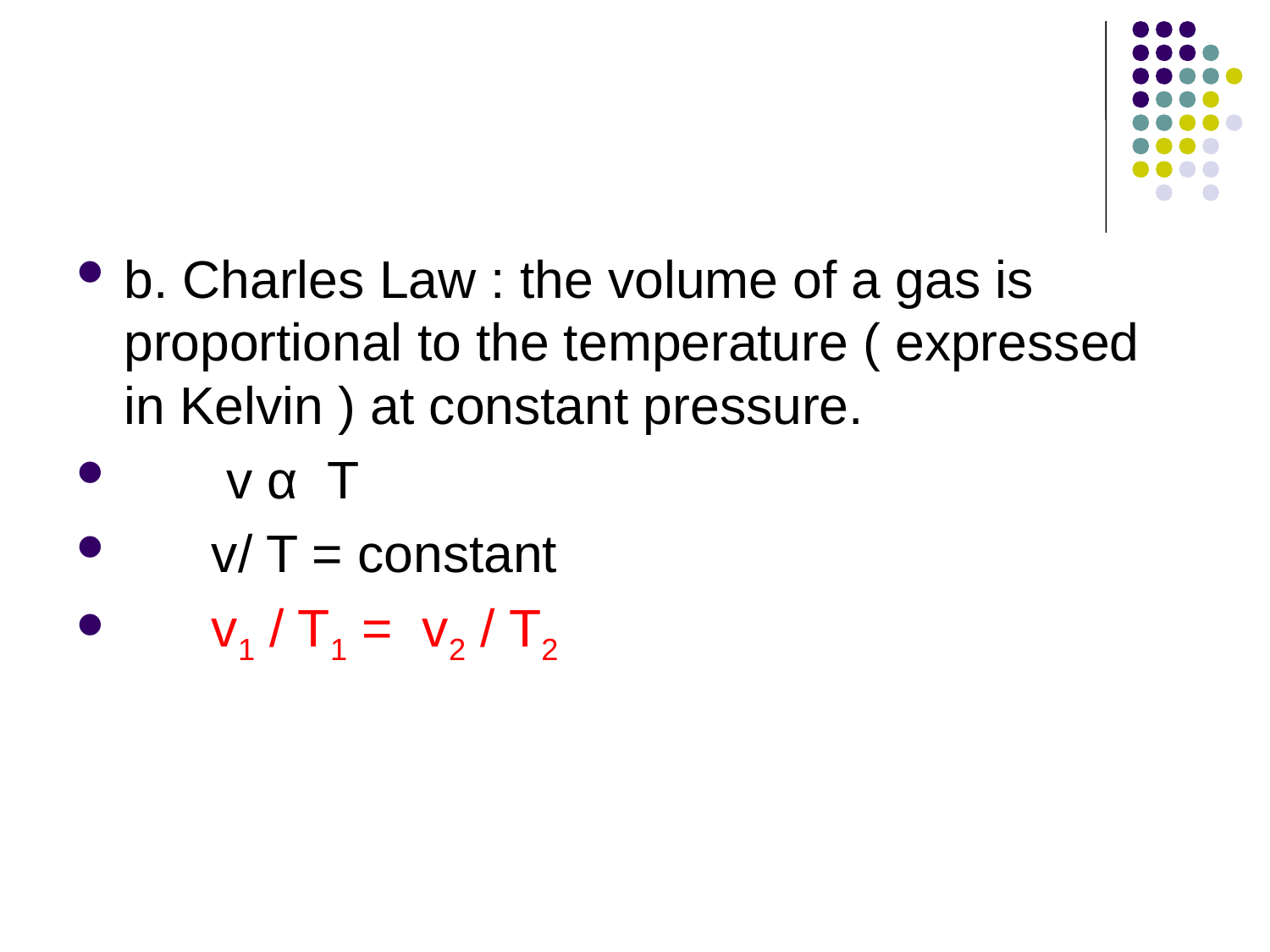

#
b. Charles Law : the volume of a gas is proportional to the temperature ( expressed in Kelvin ) at constant pressure.
       v α  T
      v/ T = constant
      v1 / T1 =  v2 / T2